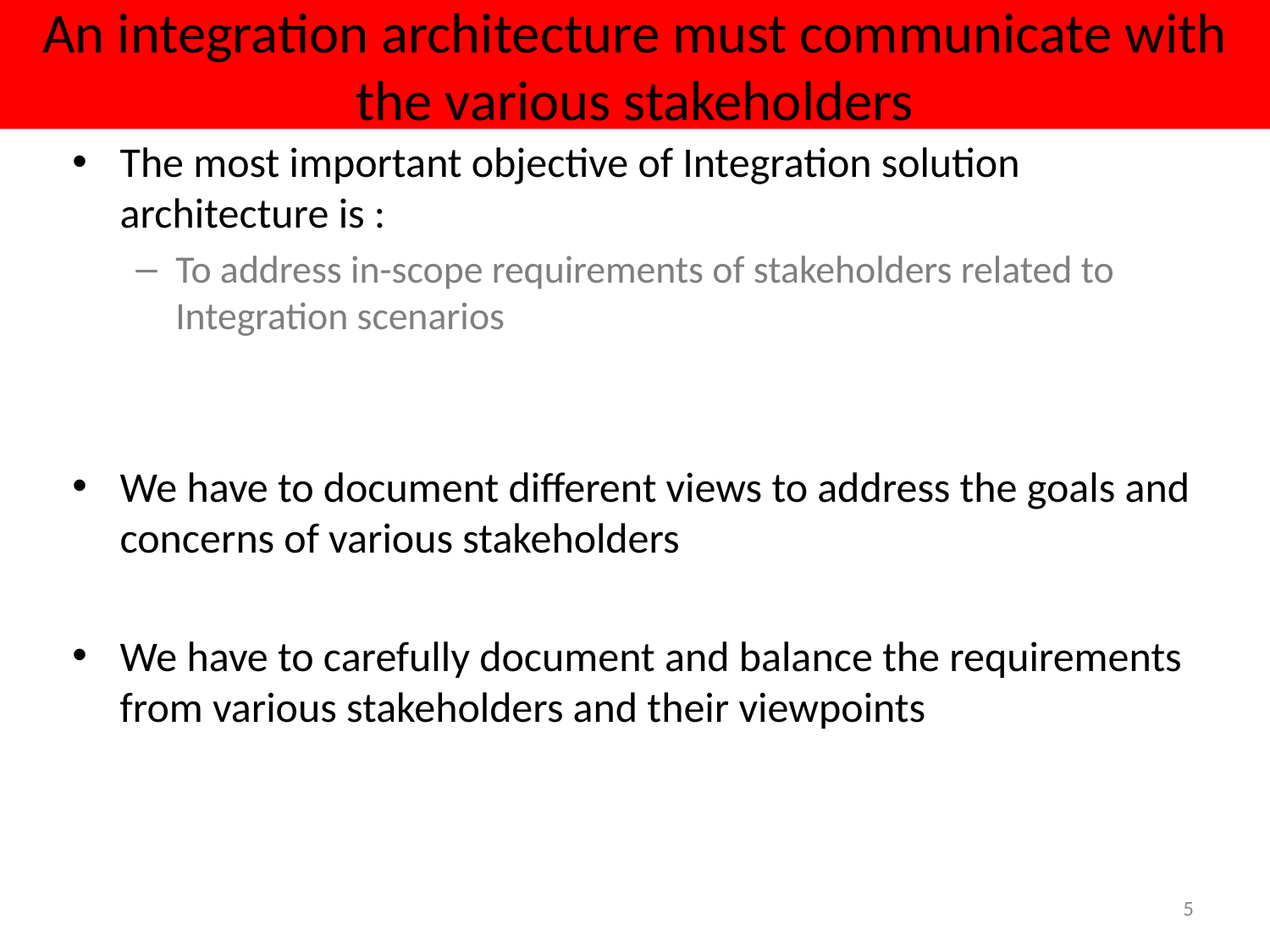

# An integration architecture must communicate with the various stakeholders
The most important objective of Integration solution architecture is :
To address in-scope requirements of stakeholders related to Integration scenarios

We have to document different views to address the goals and concerns of various stakeholders

We have to carefully document and balance the requirements from various stakeholders and their viewpoints

5